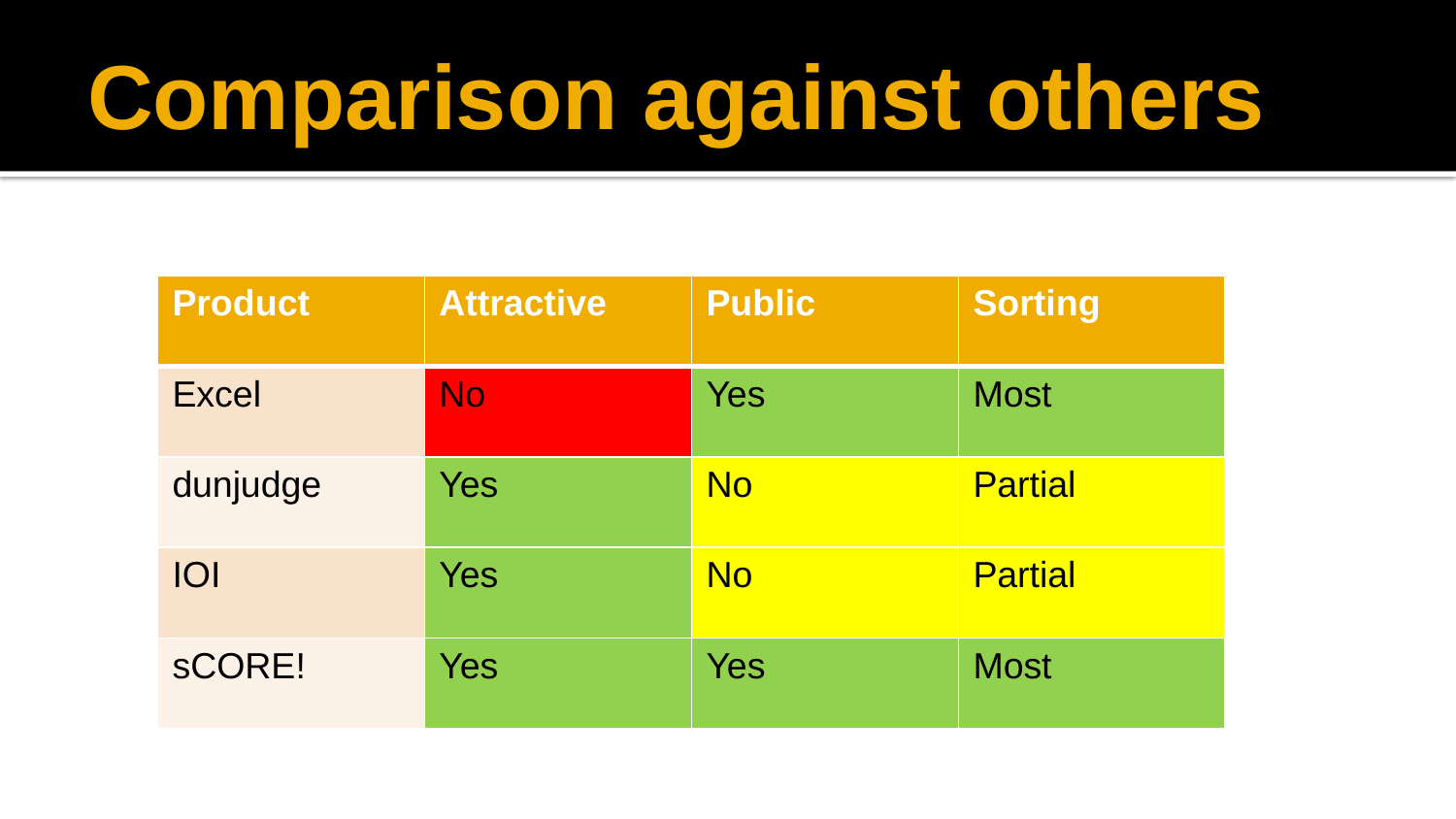

# Comparison against others
| Product | Attractive | Public | Sorting |
| --- | --- | --- | --- |
| Excel | No | Yes | Most |
| dunjudge | Yes | No | Partial |
| IOI | Yes | No | Partial |
| sCORE! | Yes | Yes | Most |